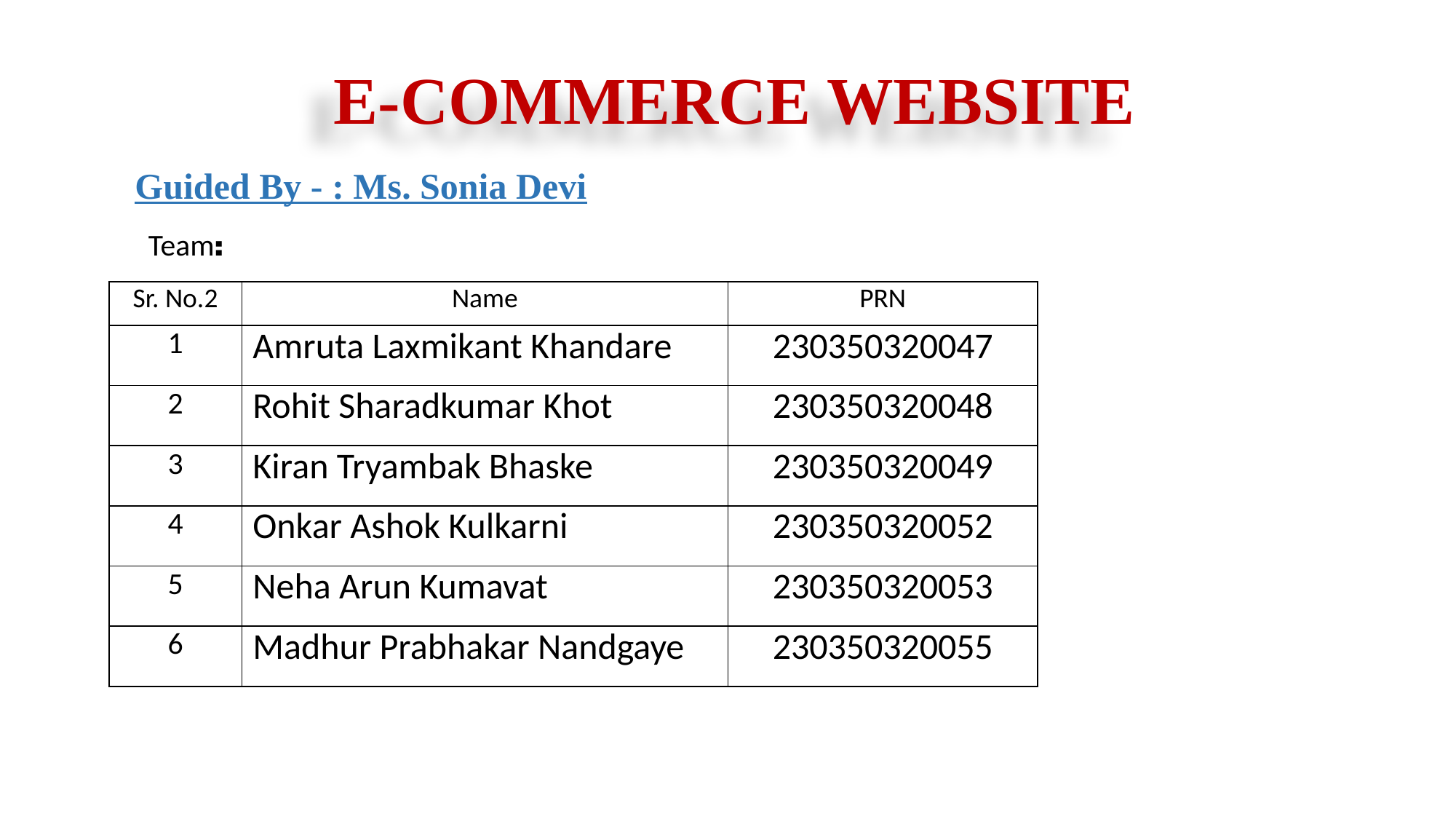

# E-COMMERCE WEBSITE
Guided By - : Ms. Sonia Devi
Team:

| Sr. No.2 | Name | PRN |
| --- | --- | --- |
| 1 | Amruta Laxmikant Khandare | 230350320047 |
| 2 | Rohit Sharadkumar Khot | 230350320048 |
| 3 | Kiran Tryambak Bhaske | 230350320049 |
| 4 | Onkar Ashok Kulkarni | 230350320052 |
| 5 | Neha Arun Kumavat | 230350320053 |
| 6 | Madhur Prabhakar Nandgaye | 230350320055 |